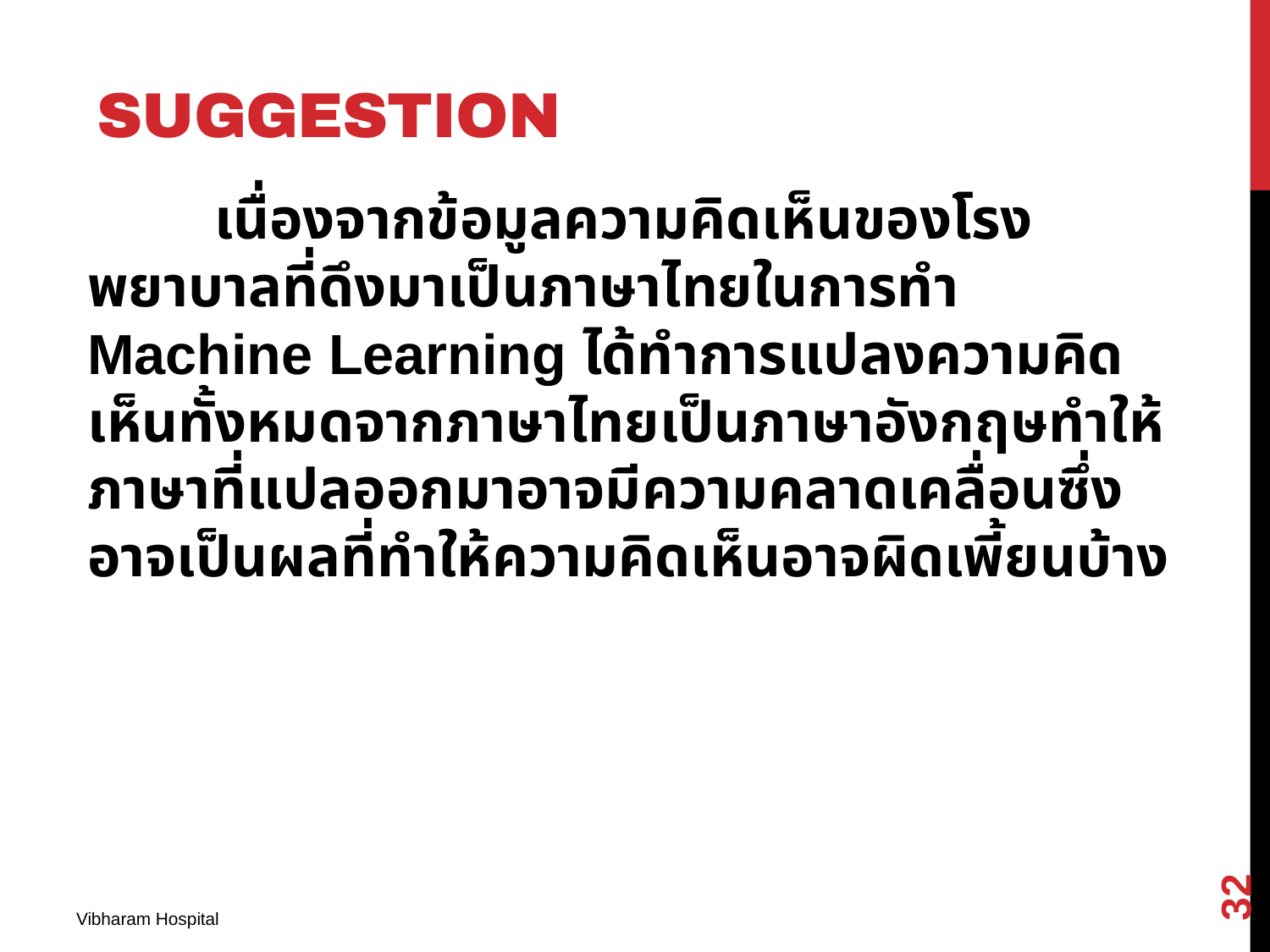

#
Suggestion
	เนื่องจากข้อมูลความคิดเห็นของโรงพยาบาลที่ดึงมาเป็นภาษาไทยในการทำ Machine Learning ได้ทำการแปลงความคิดเห็นทั้งหมดจากภาษาไทยเป็นภาษาอังกฤษทำให้ภาษาที่แปลออกมาอาจมีความคลาดเคลื่อนซึ่งอาจเป็นผลที่ทำให้ความคิดเห็นอาจผิดเพี้ยนบ้าง
32
Vibharam Hospital